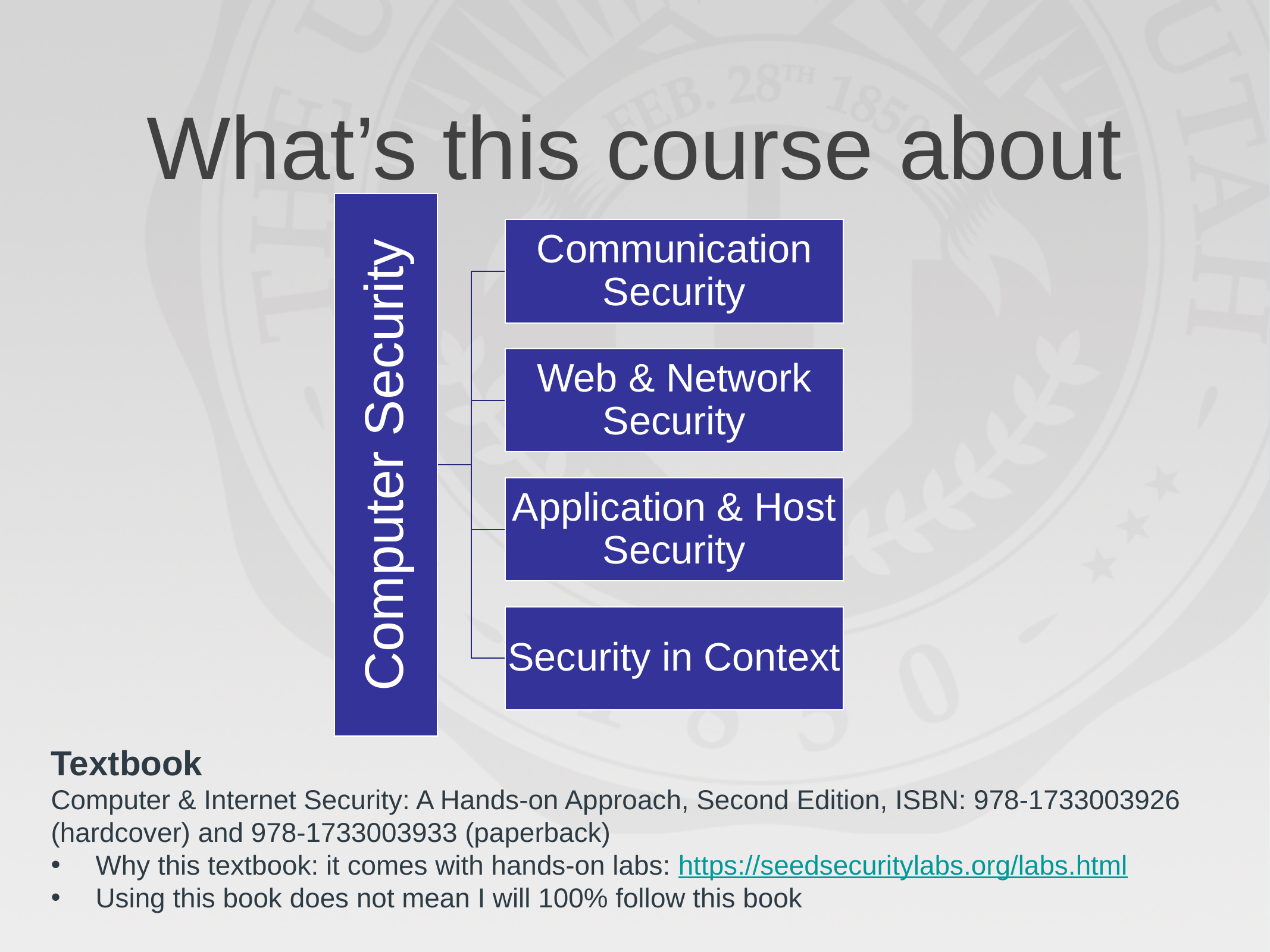

# What’s this course about

Computer Security
Communication Security
Web & Network Security
Application & Host Security
Security in Context
Textbook
Computer & Internet Security: A Hands-on Approach, Second Edition, ISBN: 978-1733003926 (hardcover) and 978-1733003933 (paperback)
Why this textbook: it comes with hands-on labs: https://seedsecuritylabs.org/labs.html
Using this book does not mean I will 100% follow this book